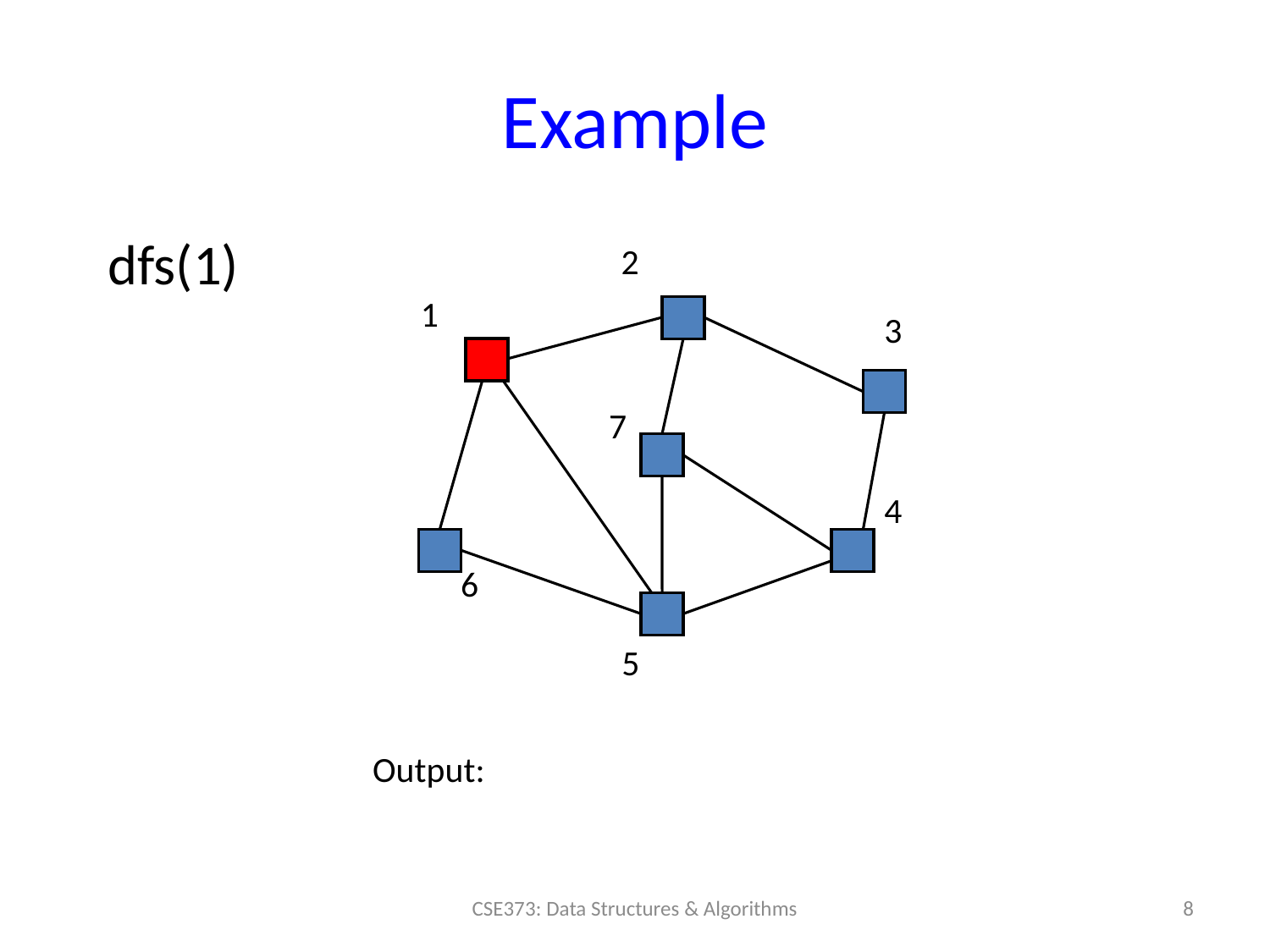

# Example
dfs(1)

2
1

3

7

4

6

5
Output:
8
CSE373: Data Structures & Algorithms